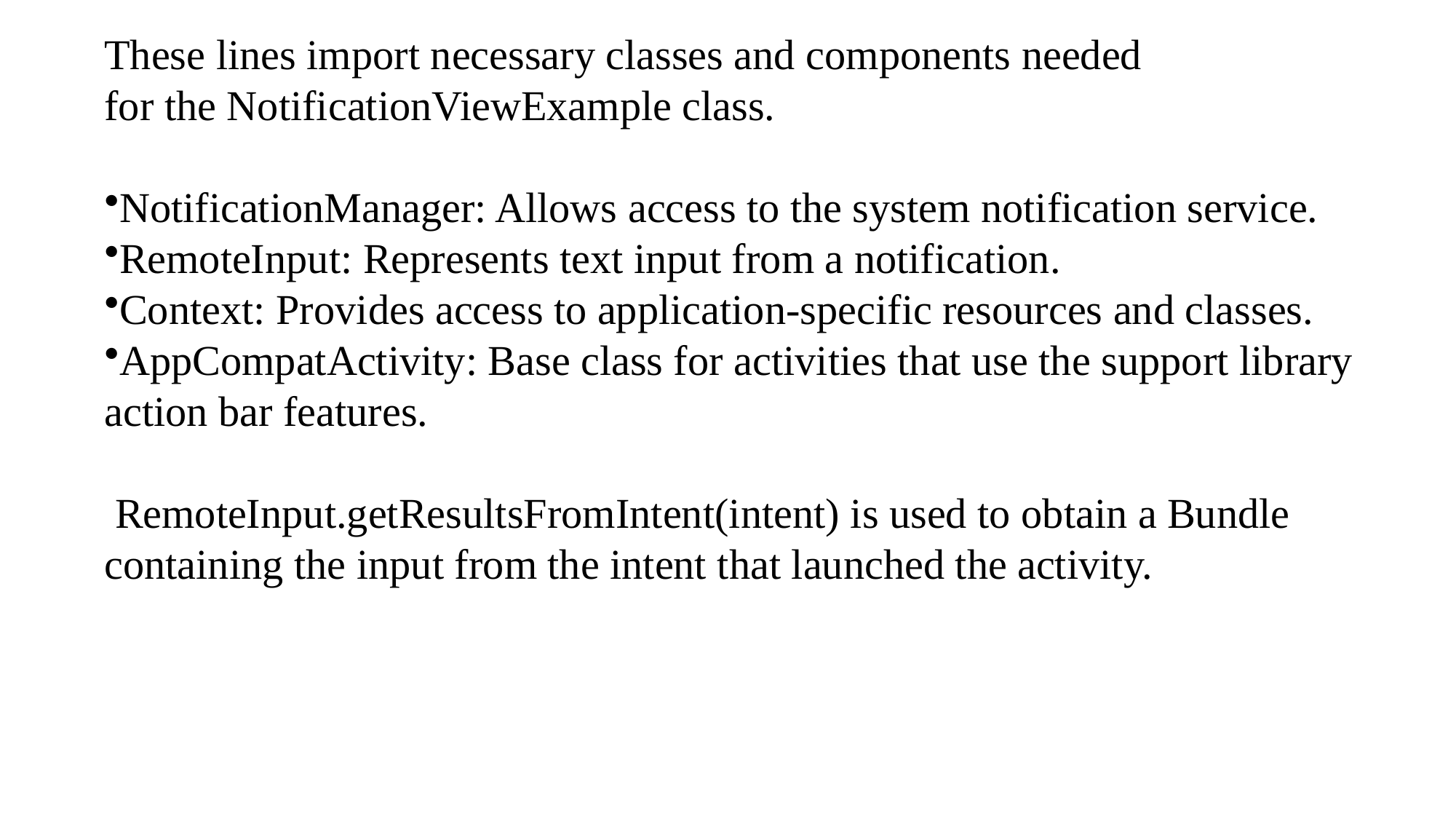

These lines import necessary classes and components needed
for the NotificationViewExample class.

NotificationManager: Allows access to the system notification service.
RemoteInput: Represents text input from a notification.
Context: Provides access to application-specific resources and classes.
AppCompatActivity: Base class for activities that use the support library
action bar features.

 RemoteInput.getResultsFromIntent(intent) is used to obtain a Bundle containing the input from the intent that launched the activity.